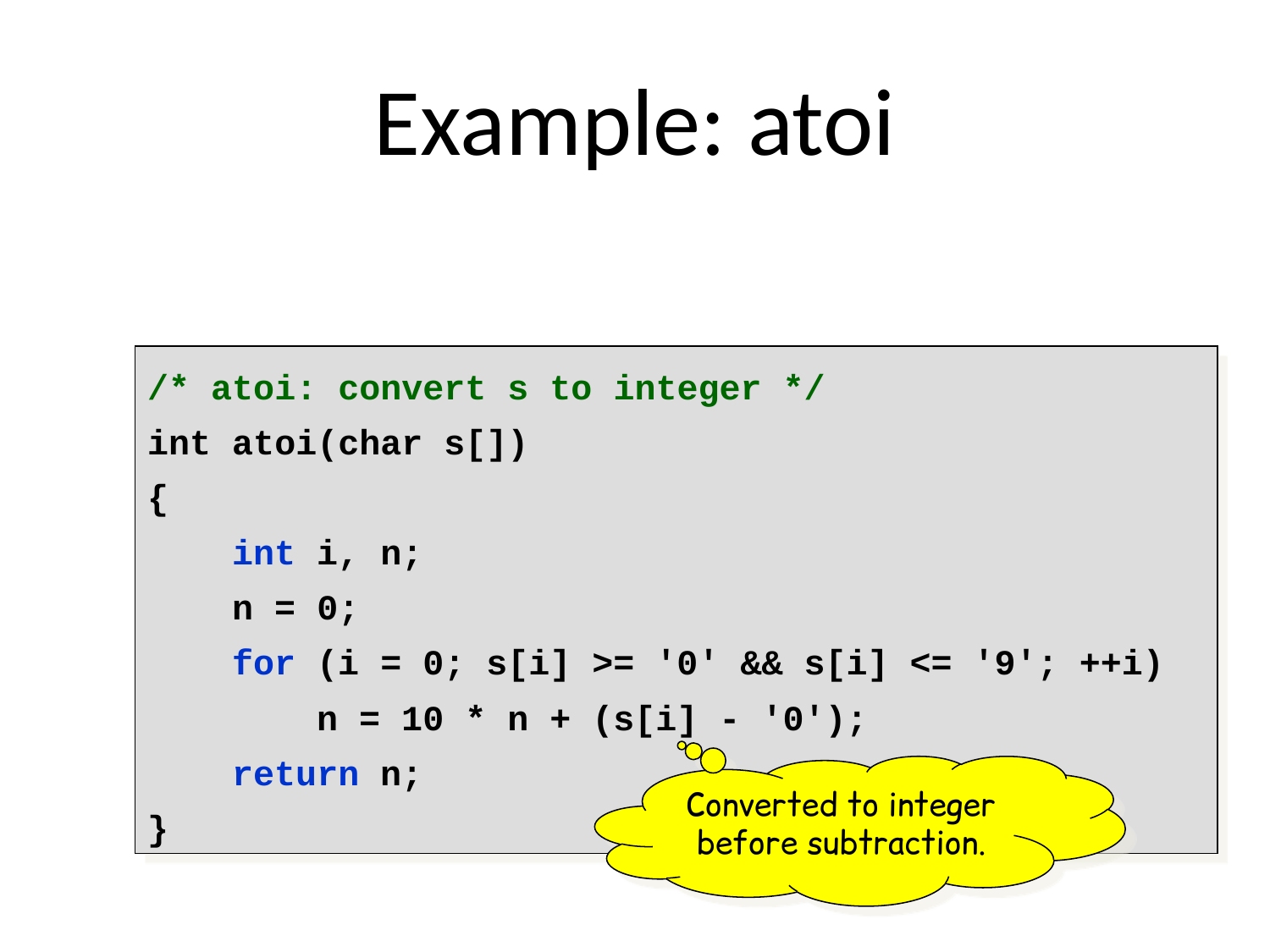

# Example: atoi
/* atoi: convert s to integer */
int atoi(char s[])
{
    int i, n;
    n = 0;
    for (i = 0; s[i] >= '0' && s[i] <= '9'; ++i)
        n = 10 * n + (s[i] - '0');
    return n;
}
Converted to integer before subtraction.